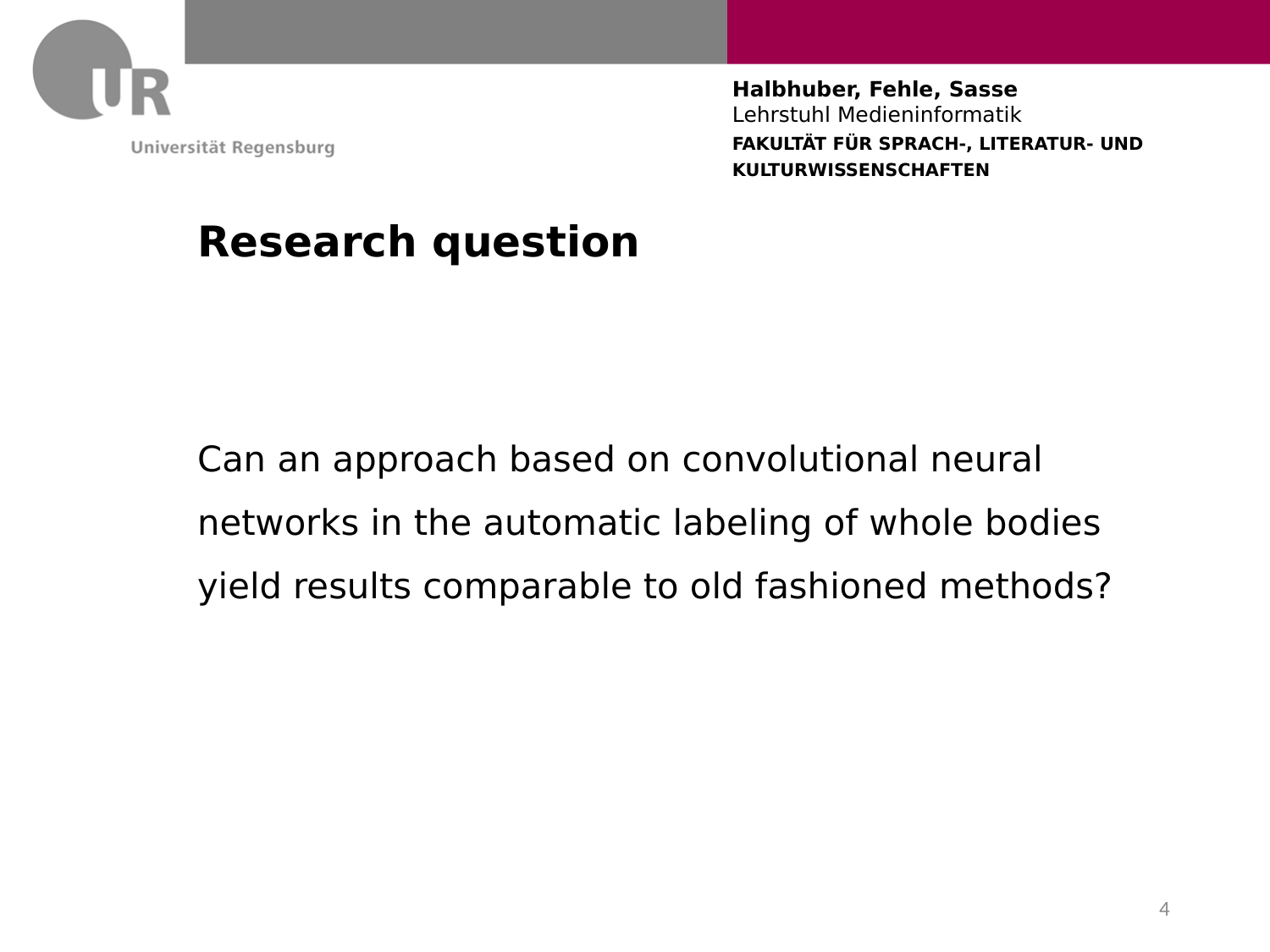

# Research question

Can an approach based on convolutional neural networks in the automatic labeling of whole bodies yield results comparable to old fashioned methods?

4